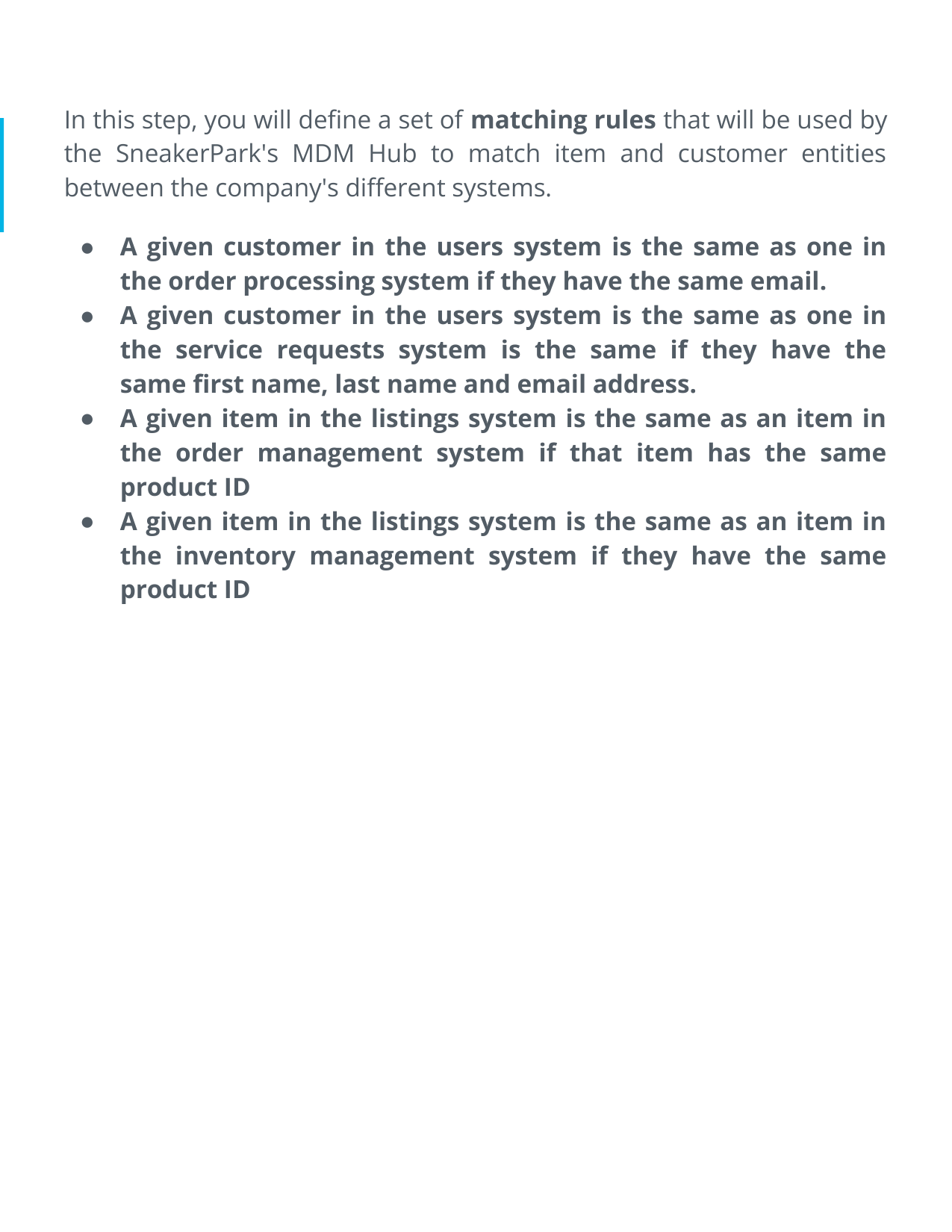

In this step, you will define a set of matching rules that will be used by the SneakerPark's MDM Hub to match item and customer entities between the company's different systems.
A given customer in the users system is the same as one in the order processing system if they have the same email.
A given customer in the users system is the same as one in the service requests system is the same if they have the same first name, last name and email address.
A given item in the listings system is the same as an item in the order management system if that item has the same product ID
A given item in the listings system is the same as an item in the inventory management system if they have the same product ID